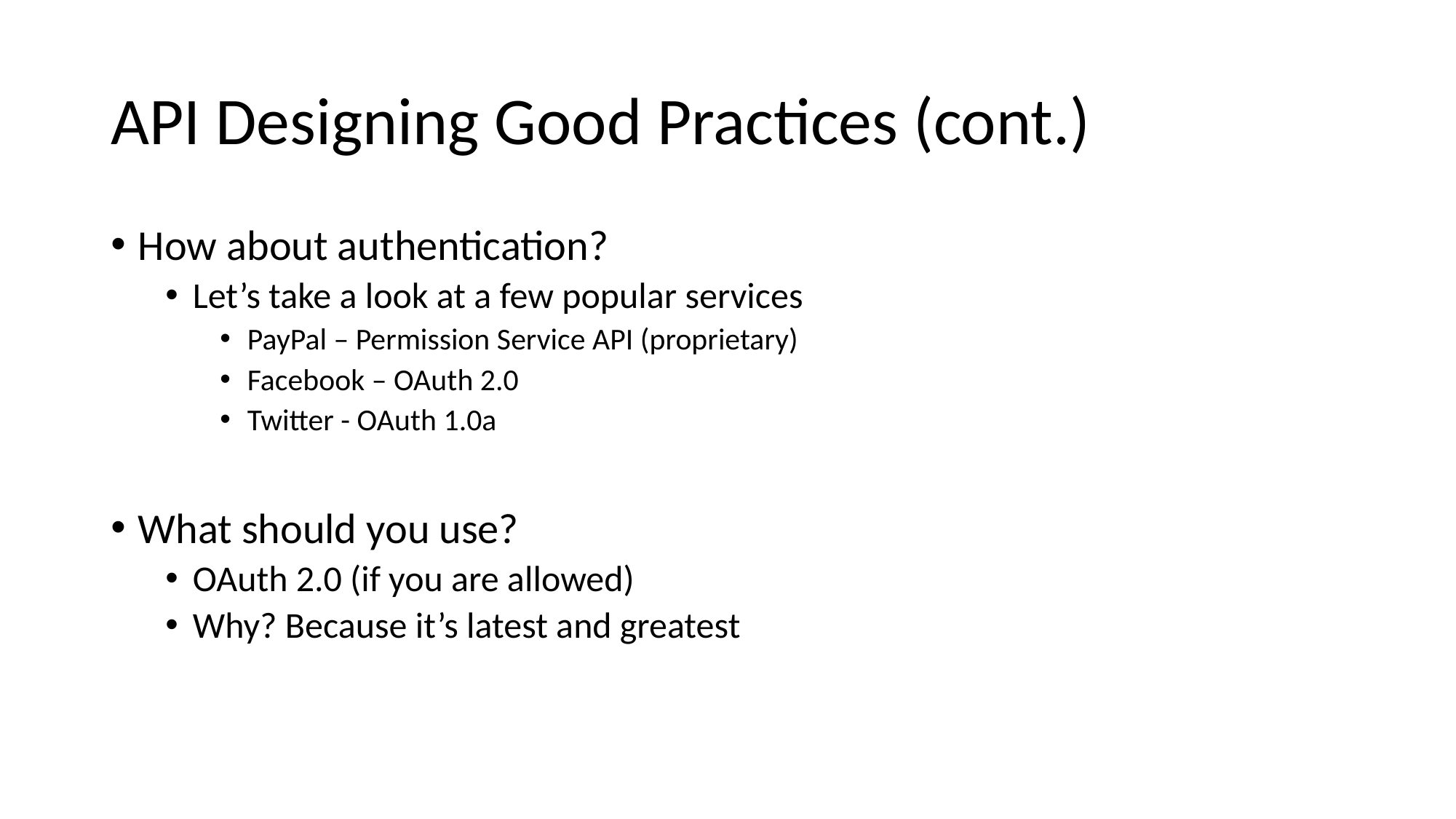

# API Designing Good Practices (cont.)
How about authentication?
Let’s take a look at a few popular services
PayPal – Permission Service API (proprietary)
Facebook – OAuth 2.0
Twitter - OAuth 1.0a

What should you use?
OAuth 2.0 (if you are allowed)
Why? Because it’s latest and greatest